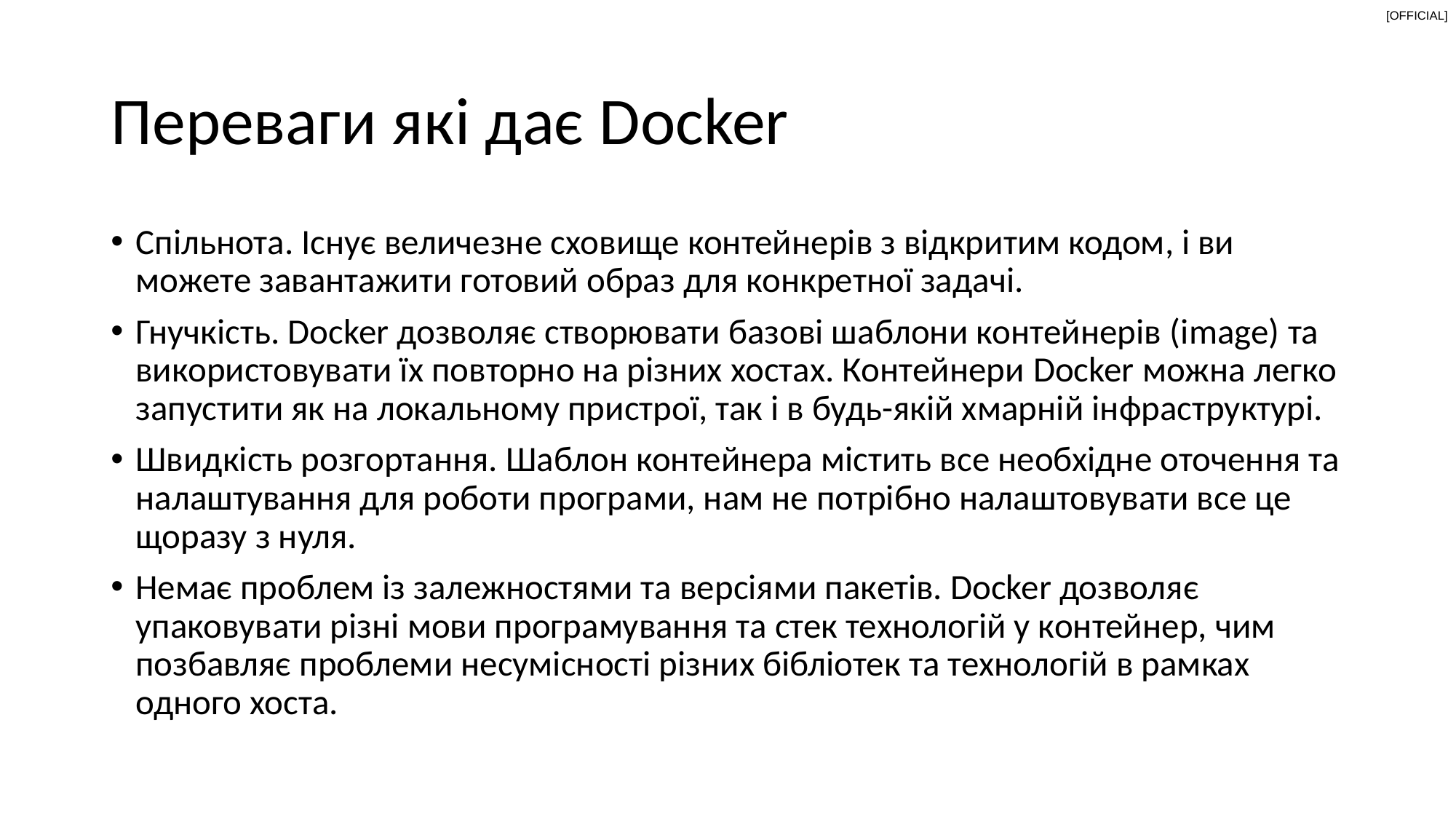

# Переваги якi дає Docker
Спільнота. Існує величезне сховище контейнерів з відкритим кодом, і ви можете завантажити готовий образ для конкретної задачі.
Гнучкість. Docker дозволяє створювати базові шаблони контейнерів (image) та використовувати їх повторно на різних хостах. Контейнери Docker можна легко запустити як на локальному пристрої, так і в будь-якій хмарній інфраструктурі.
Швидкість розгортання. Шаблон контейнера містить все необхідне оточення та налаштування для роботи програми, нам не потрібно налаштовувати все це щоразу з нуля.
Немає проблем із залежностями та версіями пакетів. Docker дозволяє упаковувати різні мови програмування та стек технологій у контейнер, чим позбавляє проблеми несумісності різних бібліотек та технологій в рамках одного хоста.